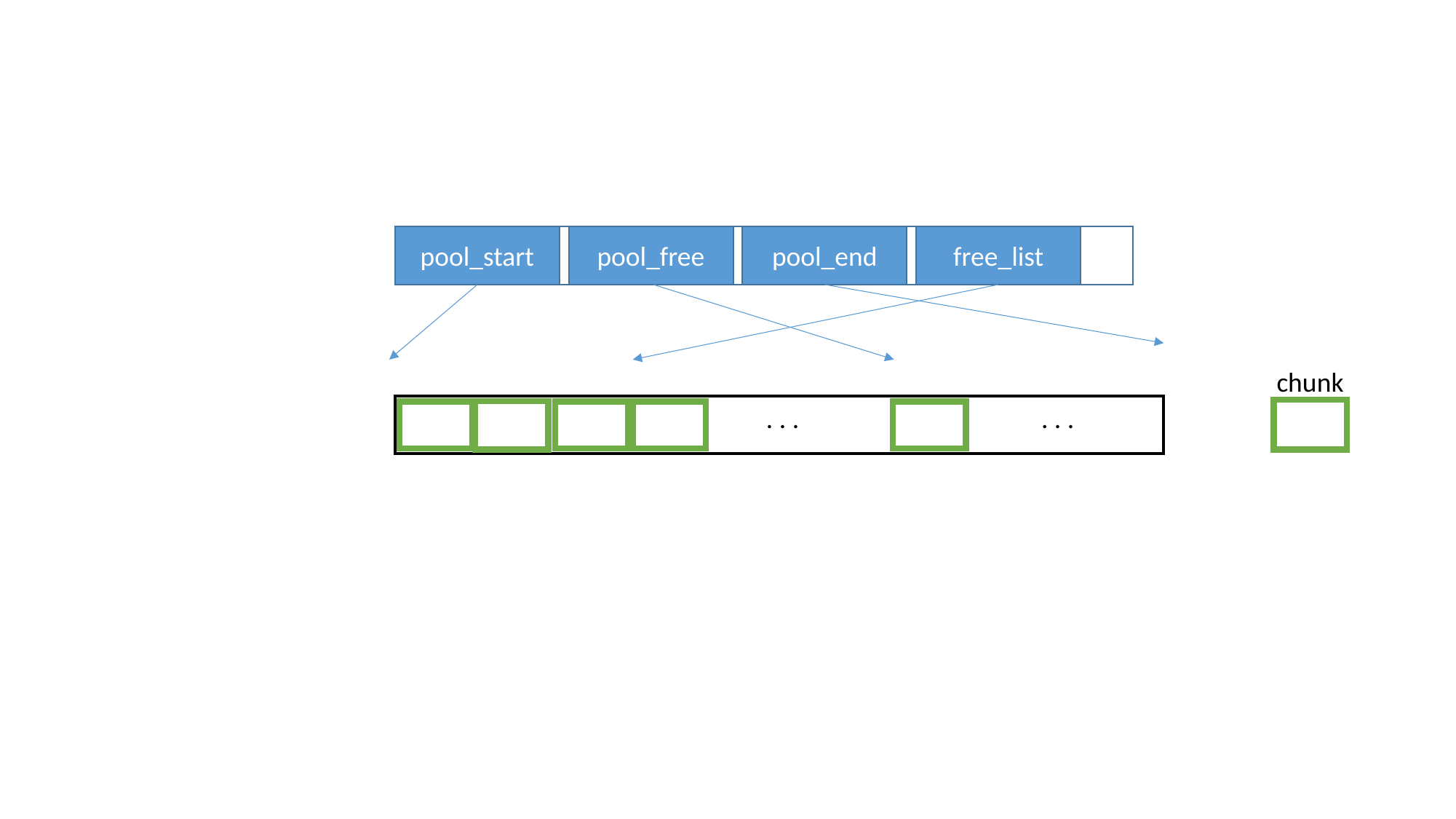

pool_start
pool_free
pool_end
free_list
chunk

. . .
. . .